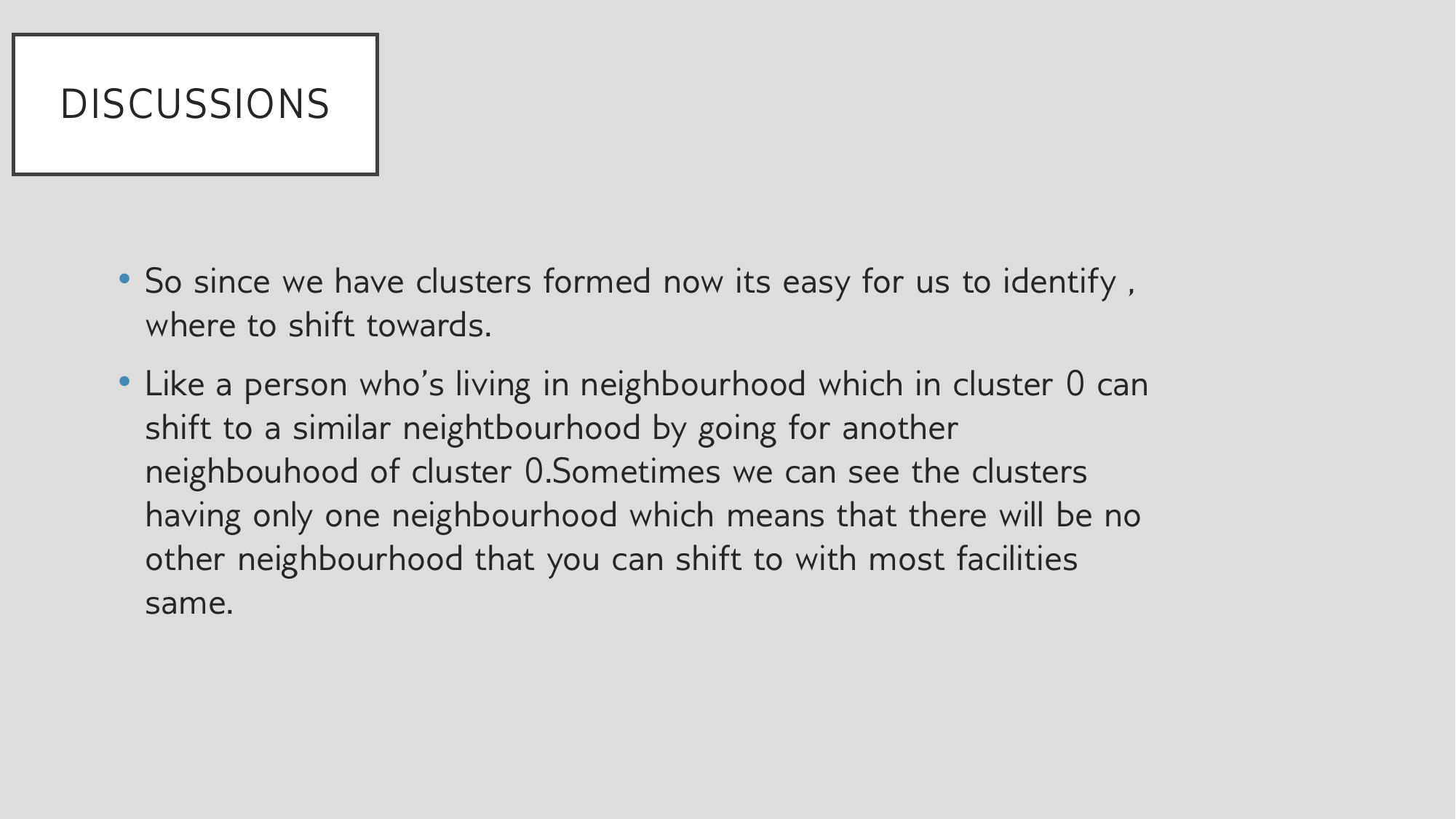

# Discussions
So since we have clusters formed now its easy for us to identify , where to shift towards.
Like a person who’s living in neighbourhood which in cluster 0 can shift to a similar neightbourhood by going for another neighbouhood of cluster 0.Sometimes we can see the clusters having only one neighbourhood which means that there will be no other neighbourhood that you can shift to with most facilities same.